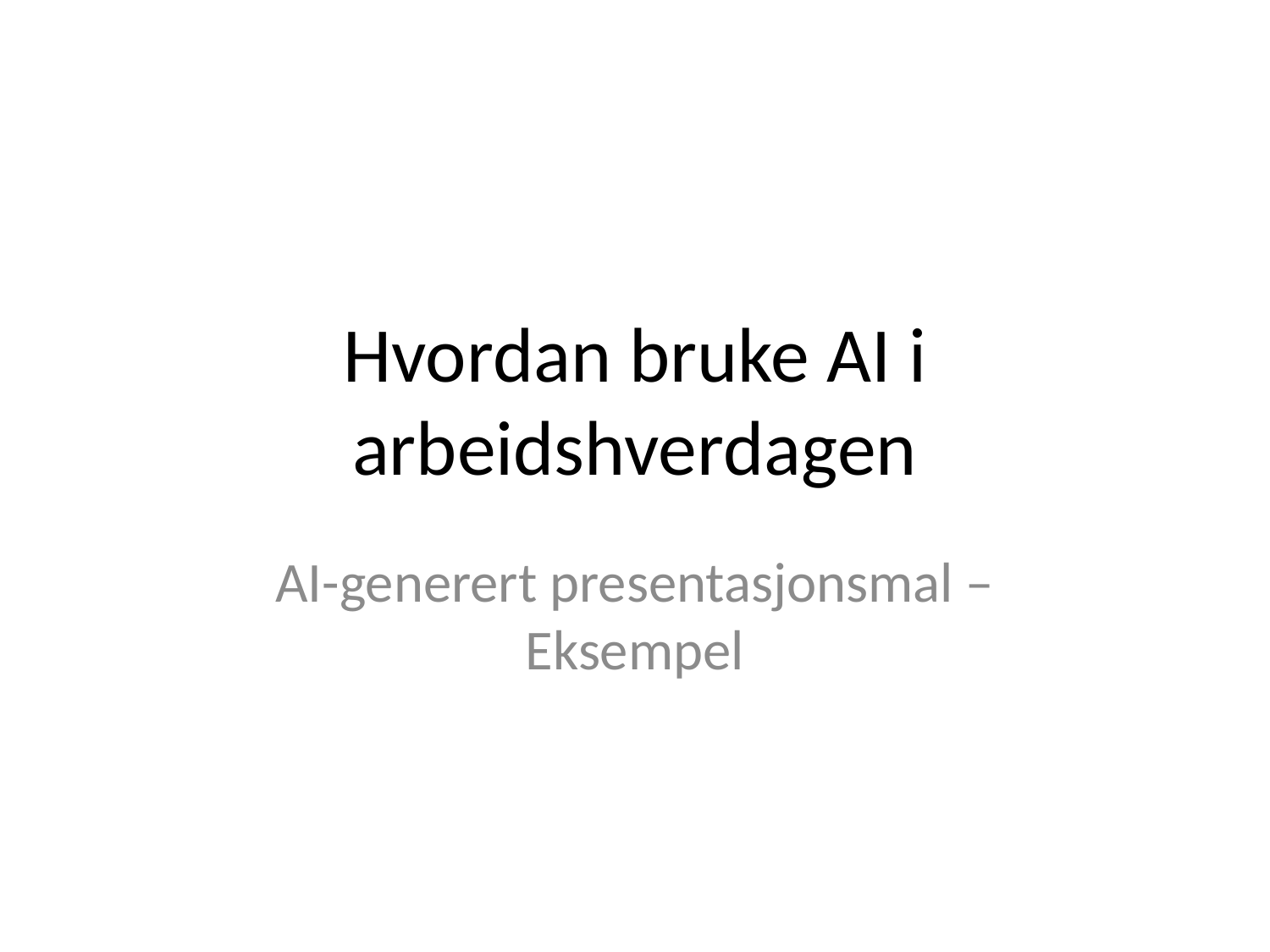

# Hvordan bruke AI i arbeidshverdagen
AI-generert presentasjonsmal – Eksempel